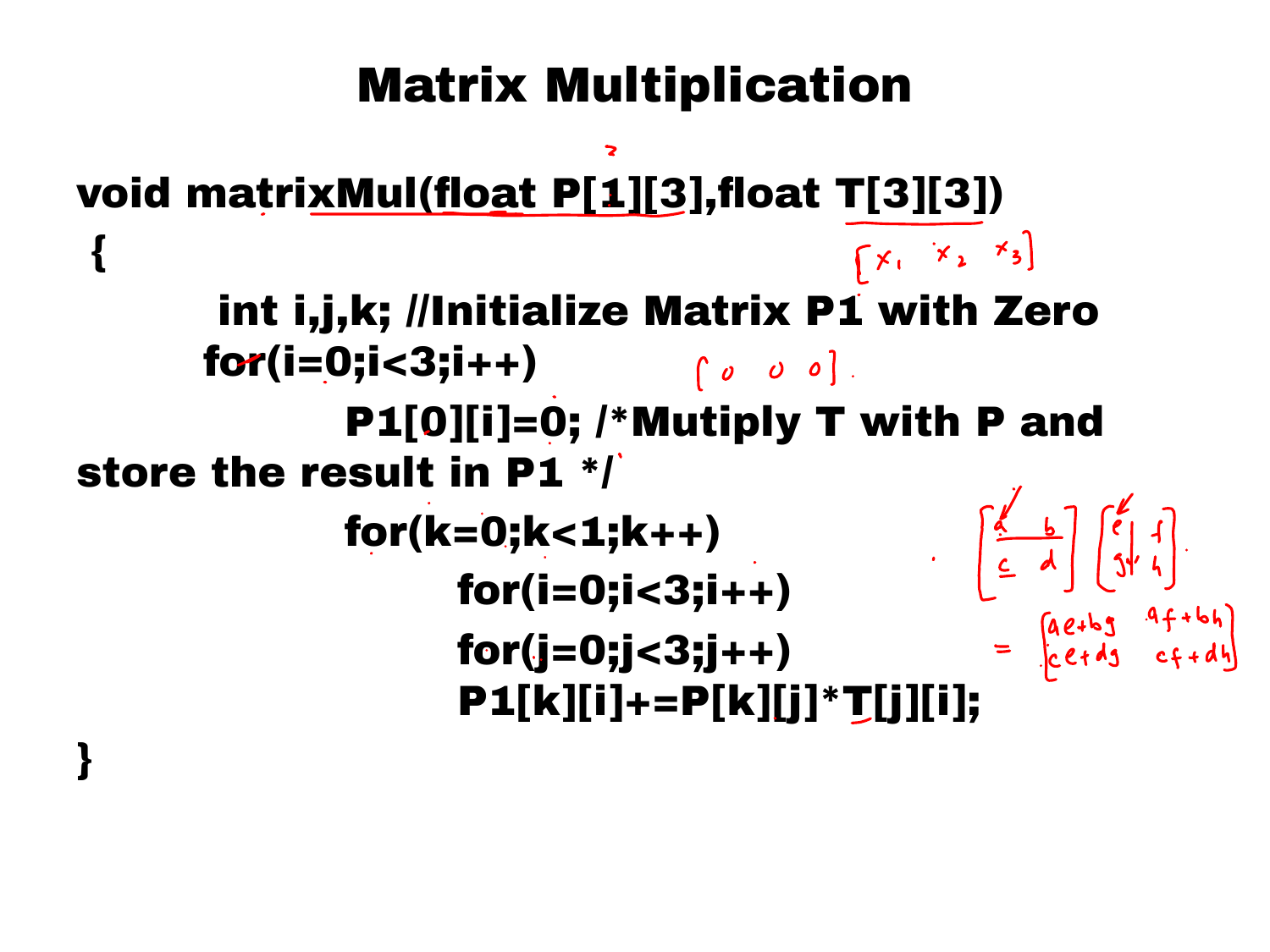

# Matrix Multiplication
void matrixMul(float P[1][3],float T[3][3])
 {
	 int i,j,k; //Initialize Matrix P1 with Zero 	for(i=0;i<3;i++)
		 P1[0][i]=0; /*Mutiply T with P and store the result in P1 */
		 for(k=0;k<1;k++)
			for(i=0;i<3;i++)
			for(j=0;j<3;j++) 						P1[k][i]+=P[k][j]*T[j][i];
}